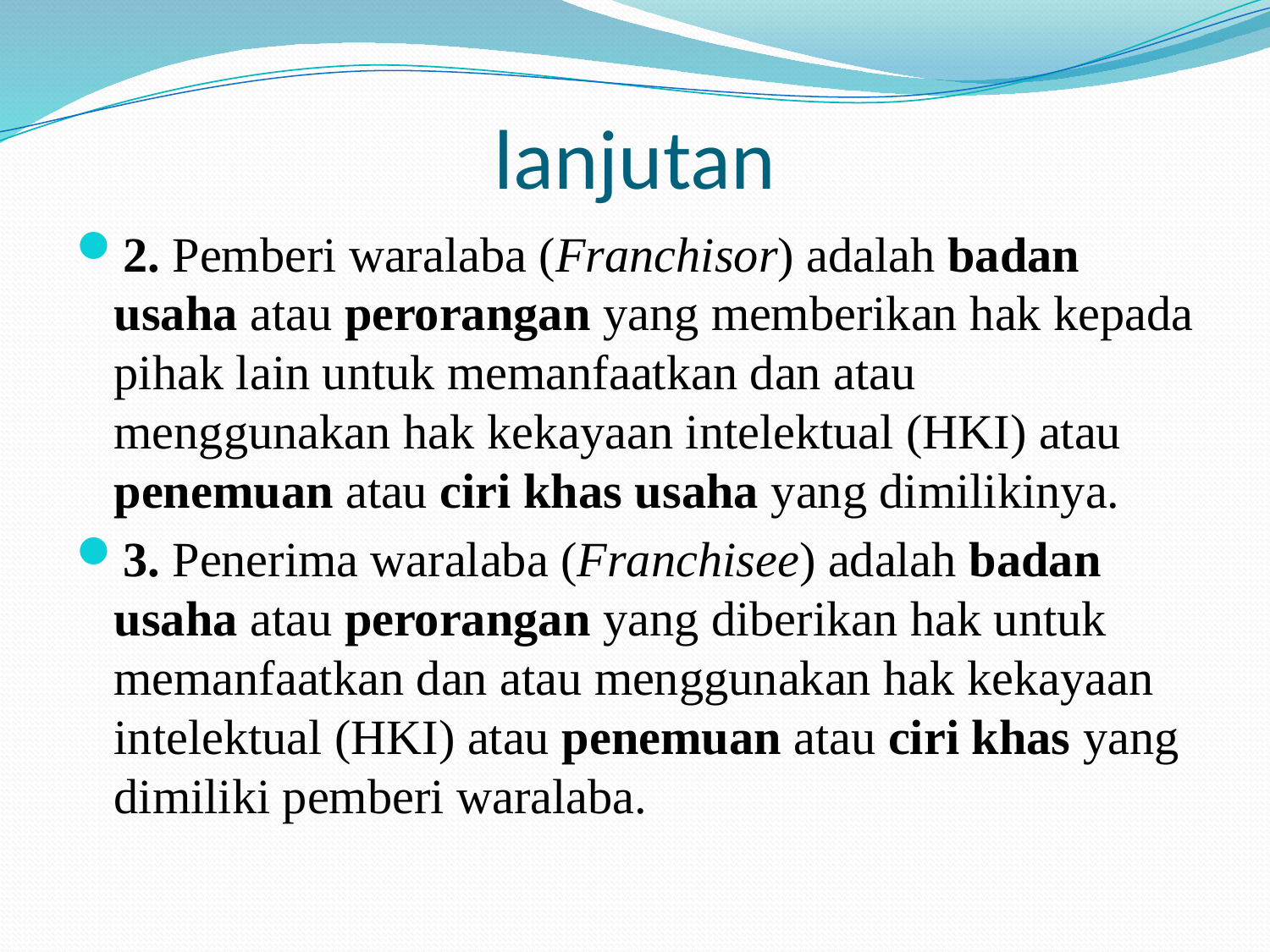

# lanjutan
2. Pemberi waralaba (Franchisor) adalah badan usaha atau perorangan yang memberikan hak kepada pihak lain untuk memanfaatkan dan atau menggunakan hak kekayaan intelektual (HKI) atau penemuan atau ciri khas usaha yang dimilikinya.
3. Penerima waralaba (Franchisee) adalah badan usaha atau perorangan yang diberikan hak untuk memanfaatkan dan atau menggunakan hak kekayaan intelektual (HKI) atau penemuan atau ciri khas yang dimiliki pemberi waralaba.